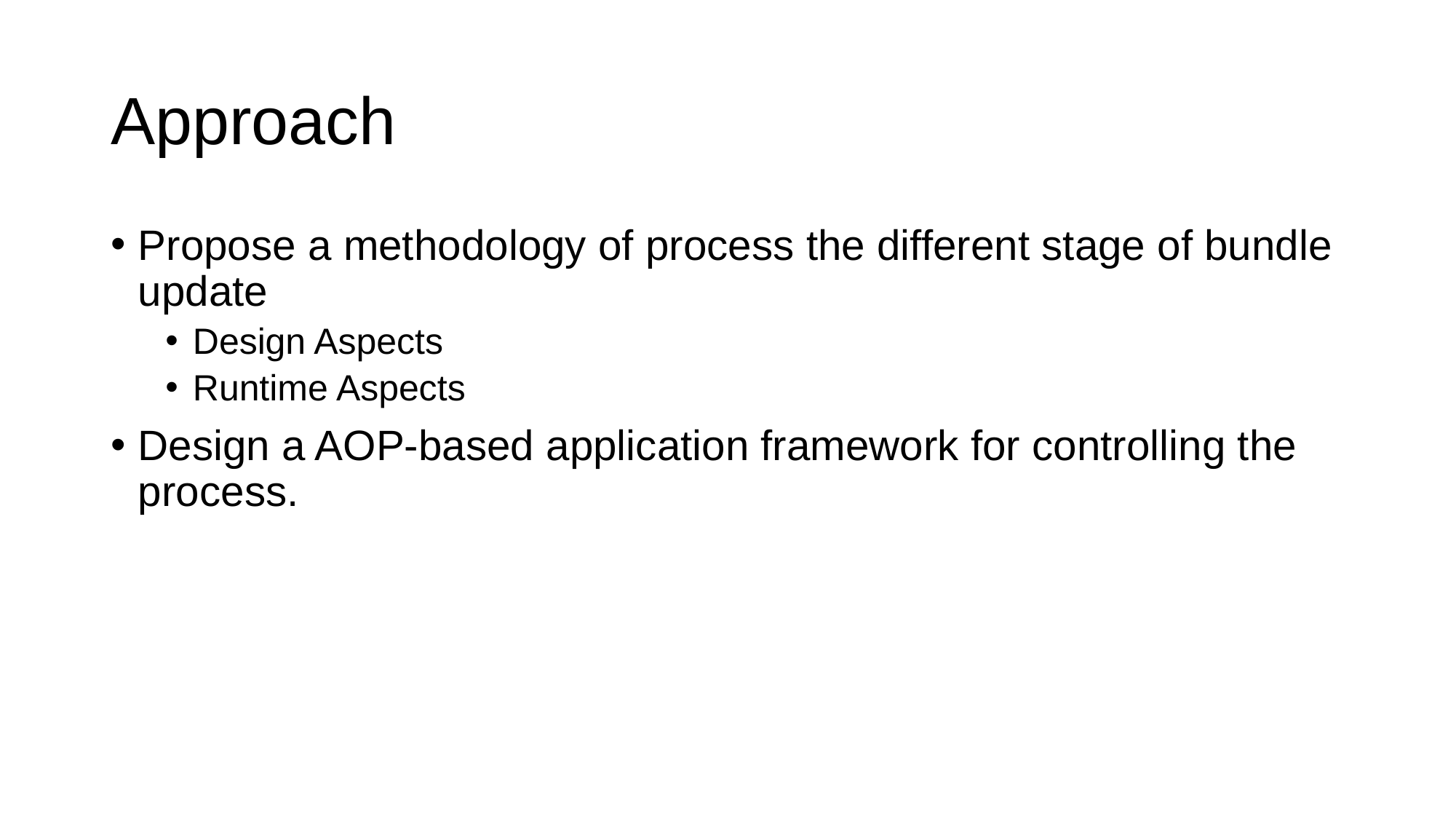

# Approach
Propose a methodology of process the different stage of bundle update
Design Aspects
Runtime Aspects
Design a AOP-based application framework for controlling the process.